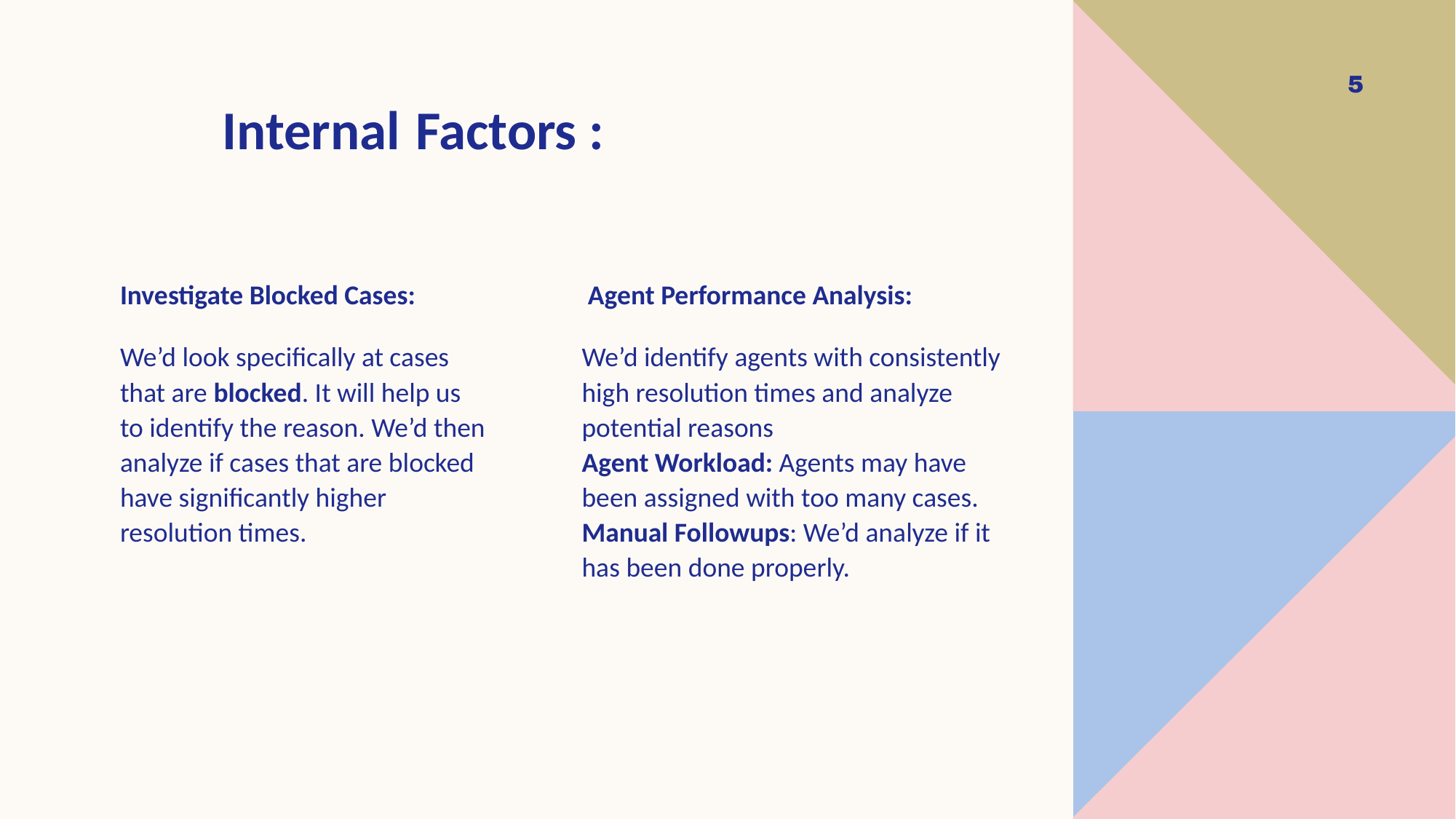

5
Internal Factors :
 Agent Performance Analysis:
We’d identify agents with consistently high resolution times and analyze potential reasons
Agent Workload: Agents may have been assigned with too many cases.
Manual Followups: We’d analyze if it has been done properly.
Investigate Blocked Cases:
We’d look specifically at cases that are blocked. It will help us to identify the reason. We’d then analyze if cases that are blocked have significantly higher resolution times.